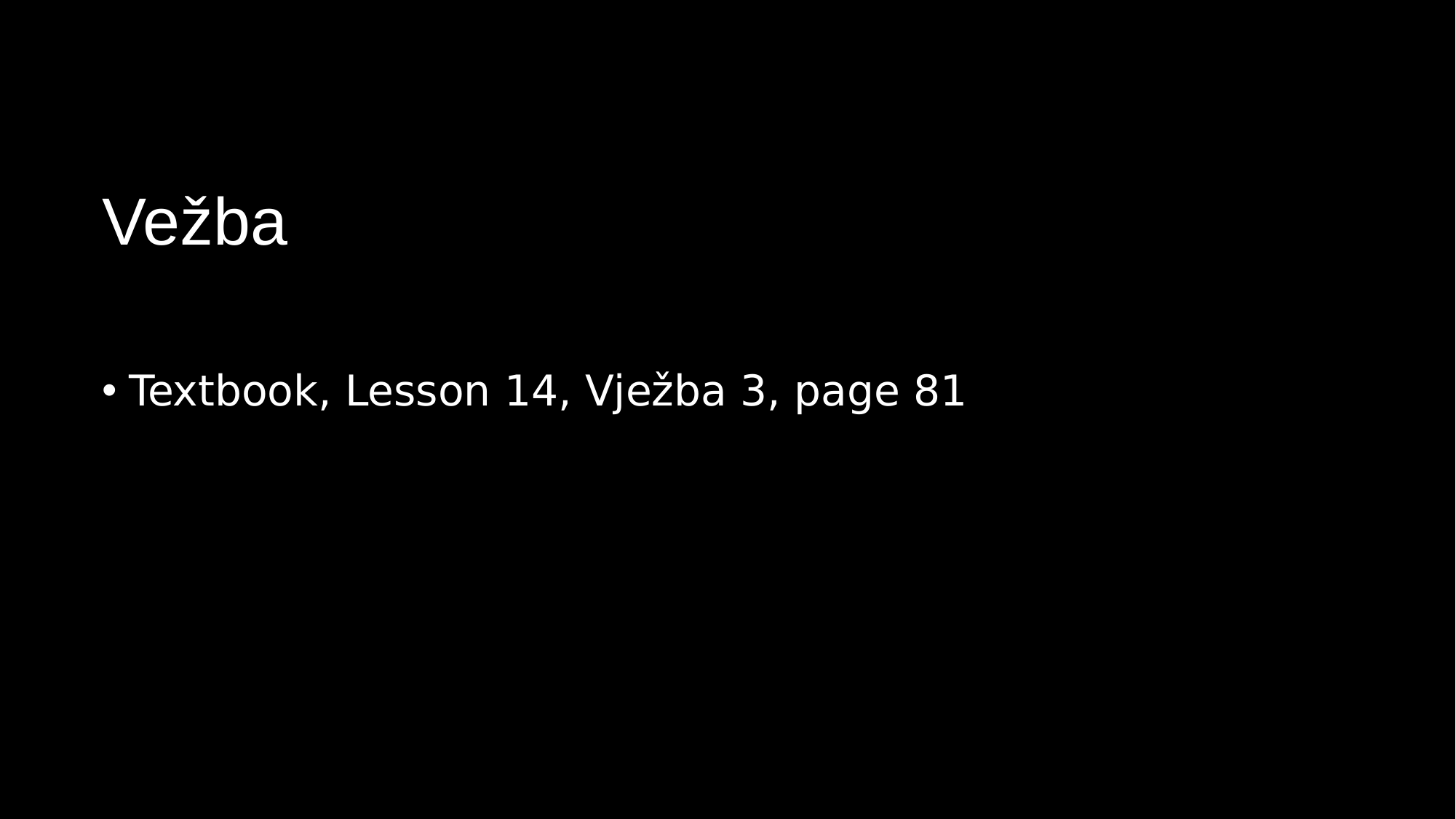

# Vežba
Textbook, Lesson 14, Vježba 3, page 81